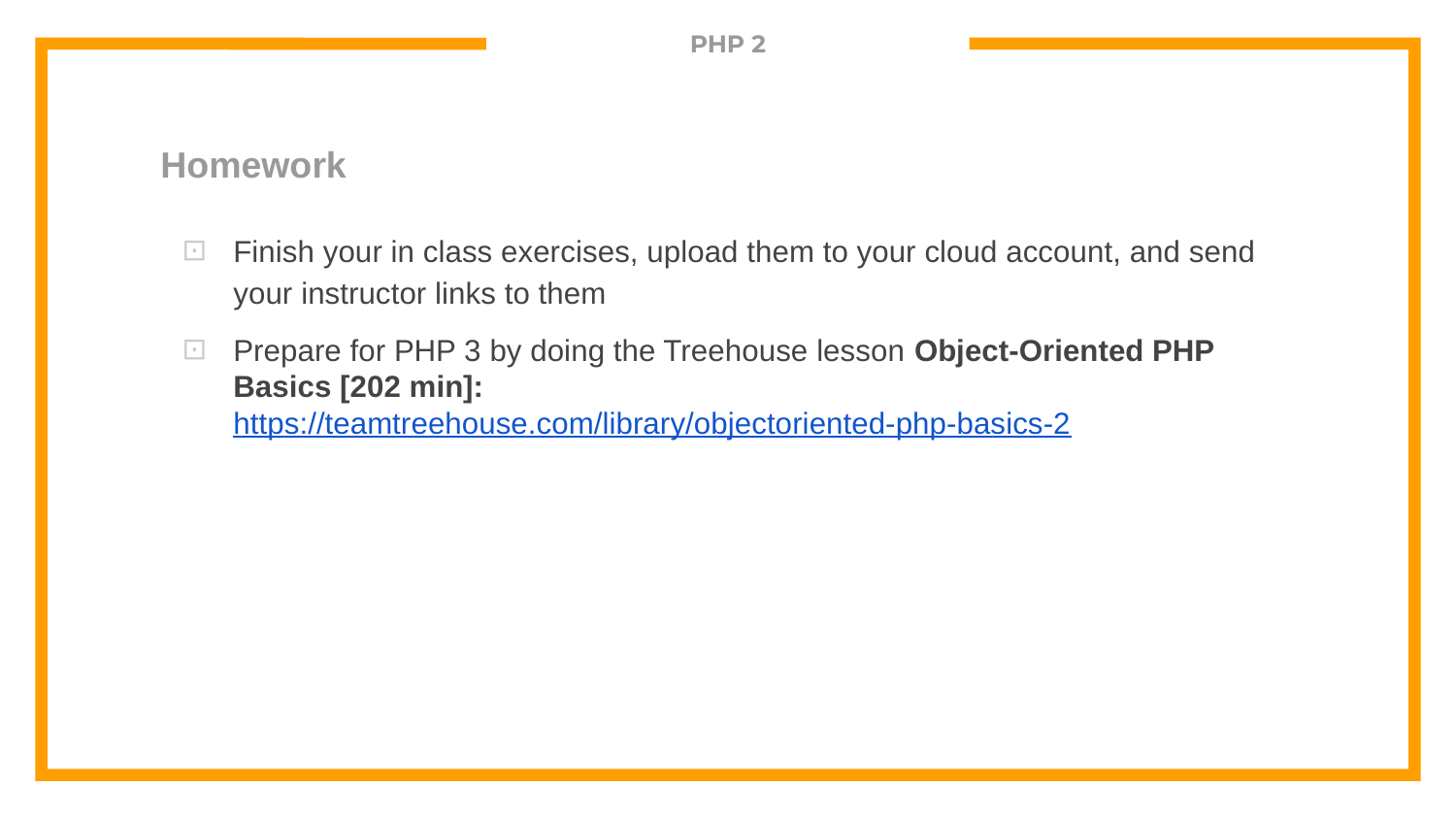

# PHP 2
Homework

Finish your in class exercises, upload them to your cloud account, and send your instructor links to them
Prepare for PHP 3 by doing the Treehouse lesson Object-Oriented PHP Basics [202 min]:
https://teamtreehouse.com/library/objectoriented-php-basics-2